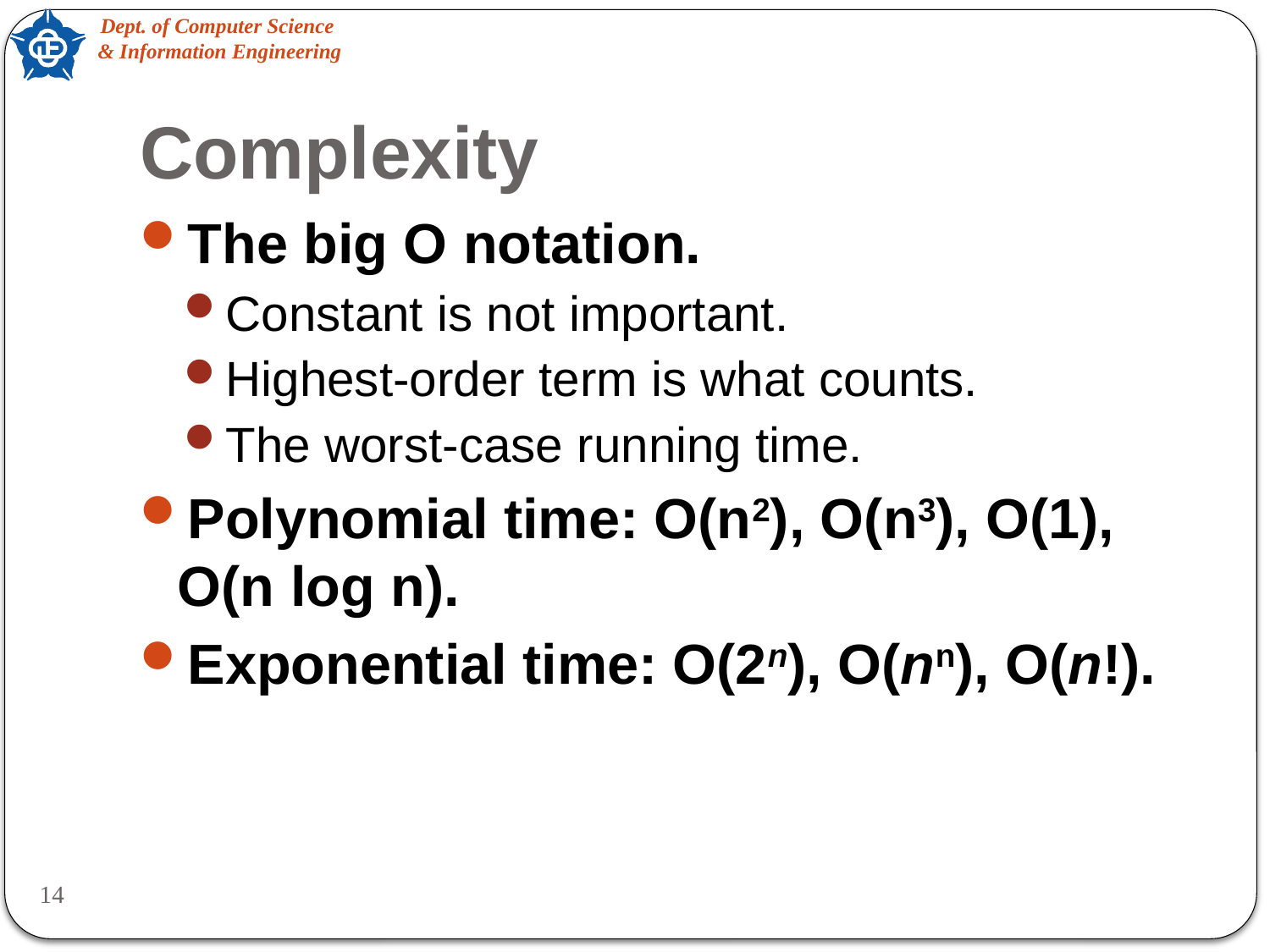

# Complexity
The big O notation.
Constant is not important.
Highest-order term is what counts.
The worst-case running time.
Polynomial time: O(n2), O(n3), O(1), O(n log n).
Exponential time: O(2n), O(nn), O(n!).
14